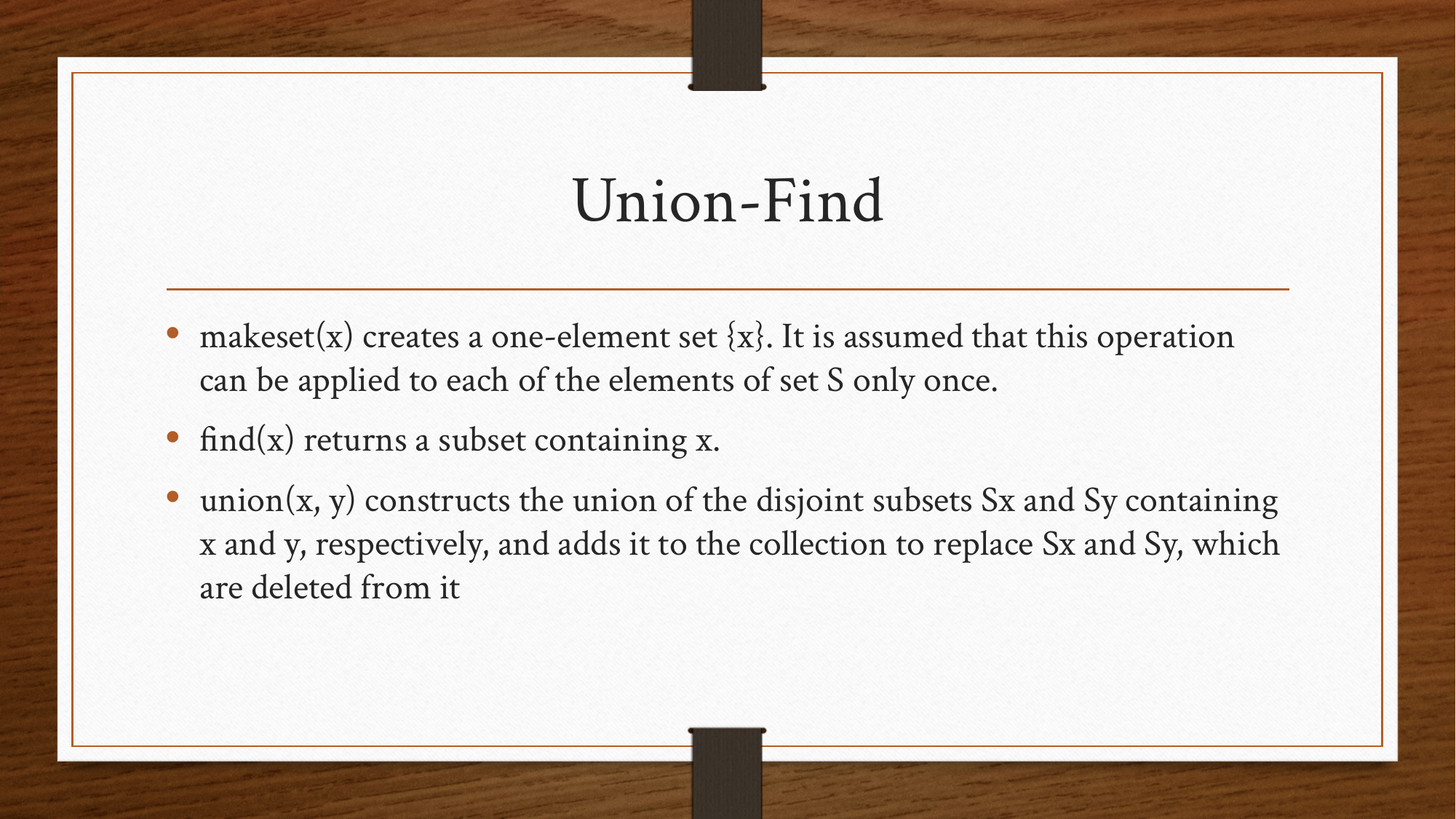

# Union-Find
makeset(x) creates a one-element set {x}. It is assumed that this operation can be applied to each of the elements of set S only once.
find(x) returns a subset containing x.
union(x, y) constructs the union of the disjoint subsets Sx and Sy containing x and y, respectively, and adds it to the collection to replace Sx and Sy, which are deleted from it